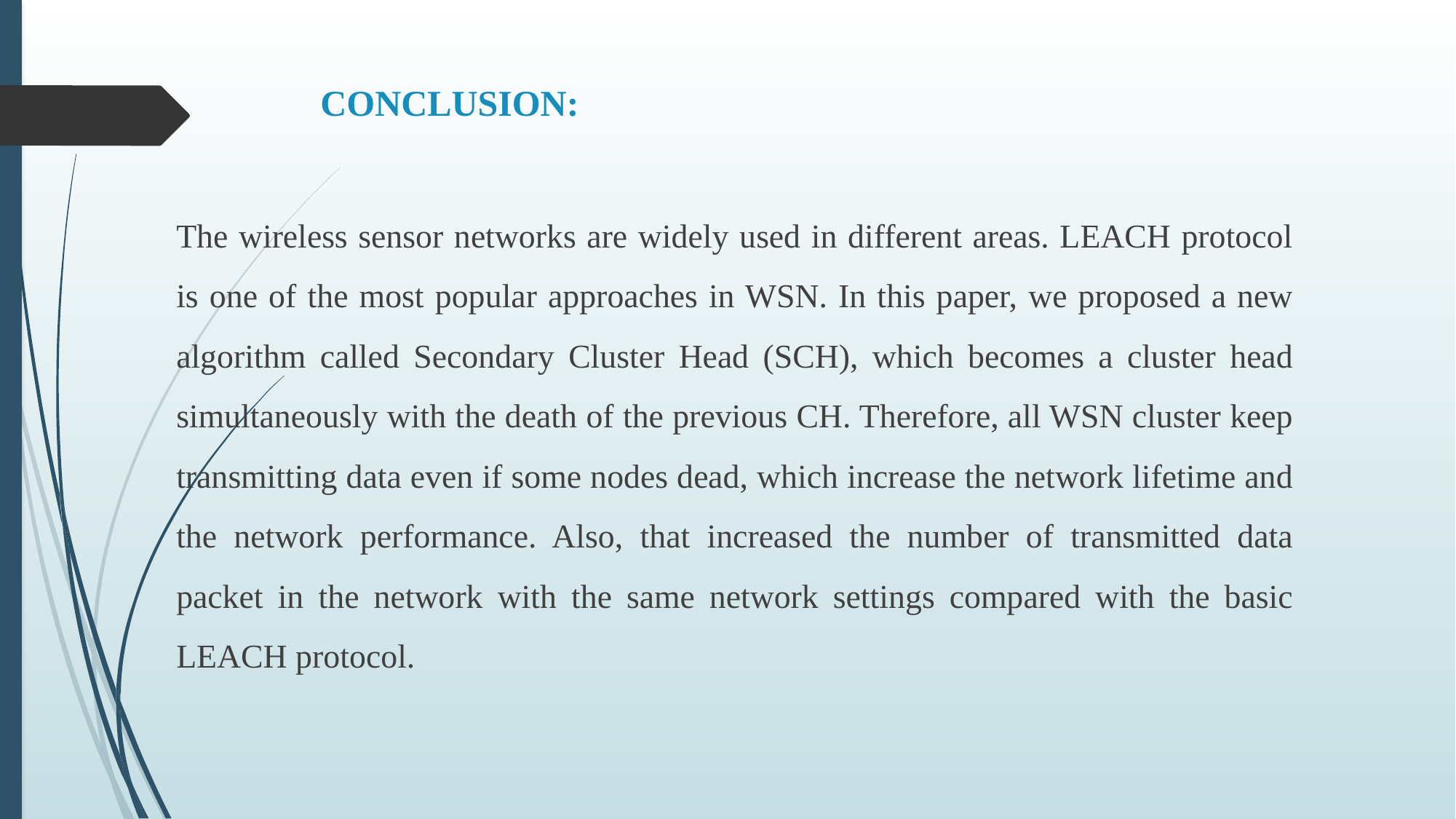

# CONCLUSION:
The wireless sensor networks are widely used in different areas. LEACH protocol is one of the most popular approaches in WSN. In this paper, we proposed a new algorithm called Secondary Cluster Head (SCH), which becomes a cluster head simultaneously with the death of the previous CH. Therefore, all WSN cluster keep transmitting data even if some nodes dead, which increase the network lifetime and the network performance. Also, that increased the number of transmitted data packet in the network with the same network settings compared with the basic LEACH protocol.